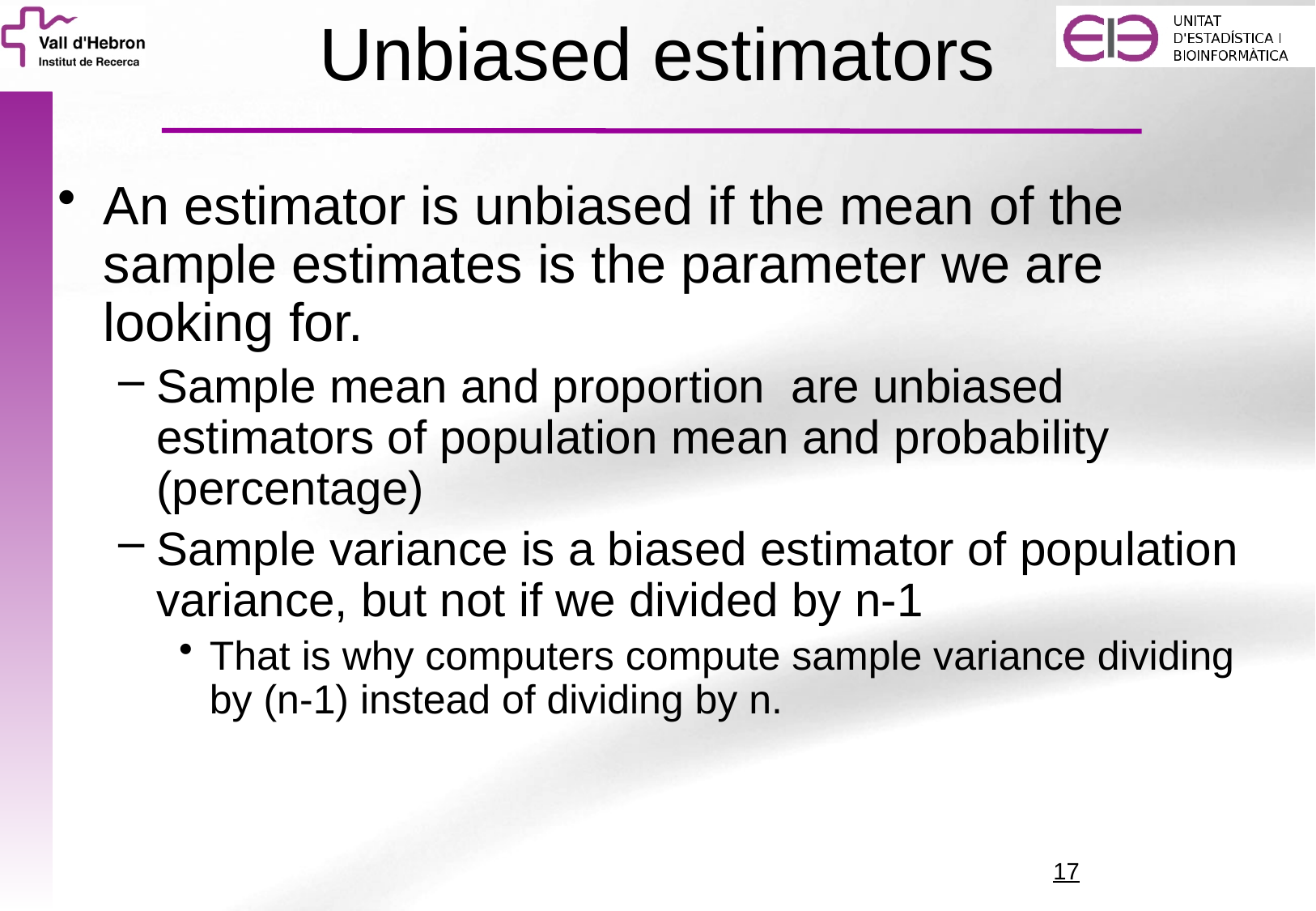

# Unbiased estimators
An estimator is unbiased if the mean of the sample estimates is the parameter we are looking for.
Sample mean and proportion  are unbiased estimators of population mean and probability (percentage)
Sample variance is a biased estimator of population variance, but not if we divided by n-1
That is why computers compute sample variance dividing by (n-1) instead of dividing by n.
17